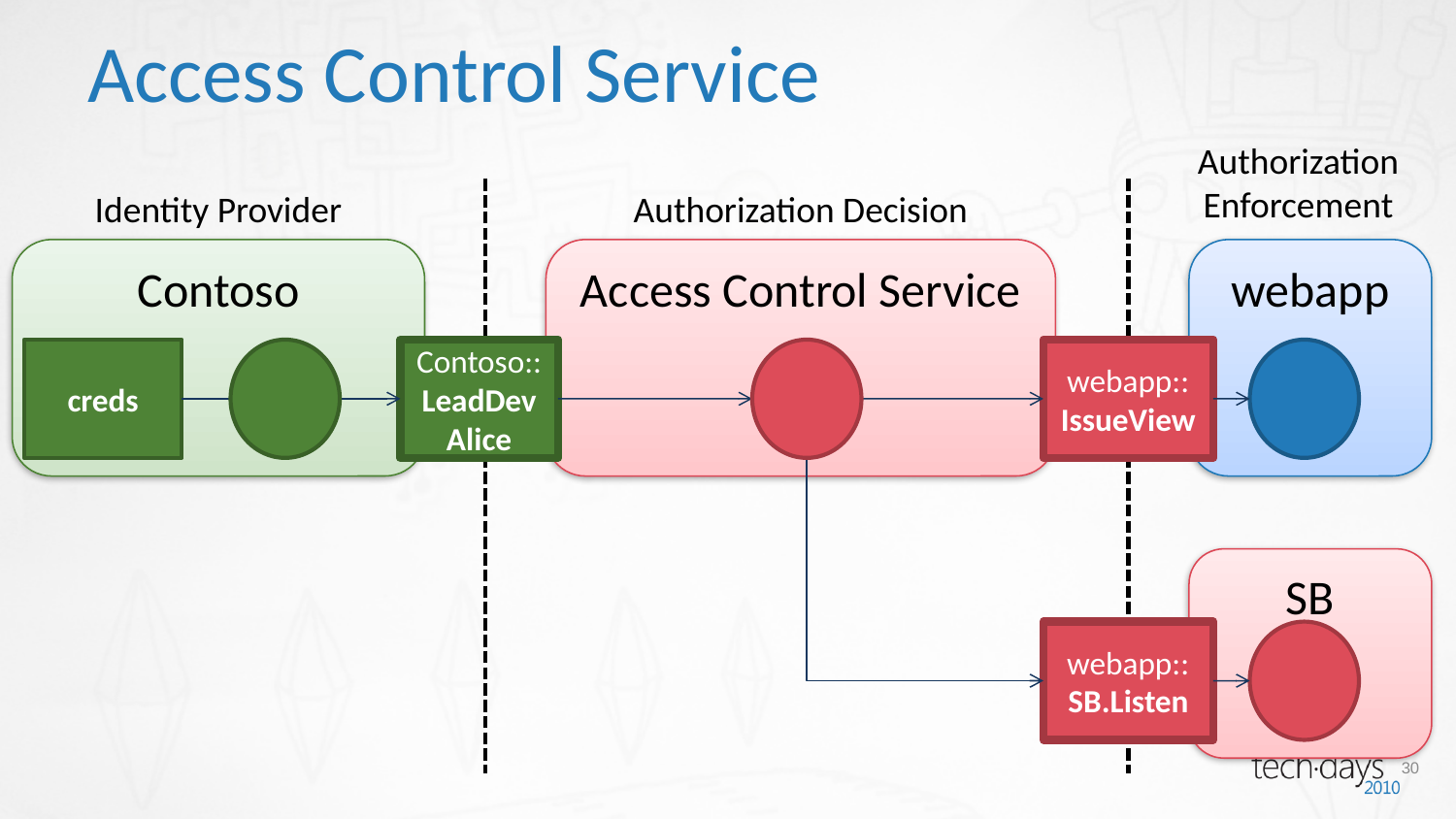

# Access Control Service
Authorization Enforcement
Identity Provider
Authorization Decision
Contoso
Access Control Service
webapp
creds

Contoso::
LeadDev
Alice

webapp::
IssueView

SB
webapp::
SB.Listen

30